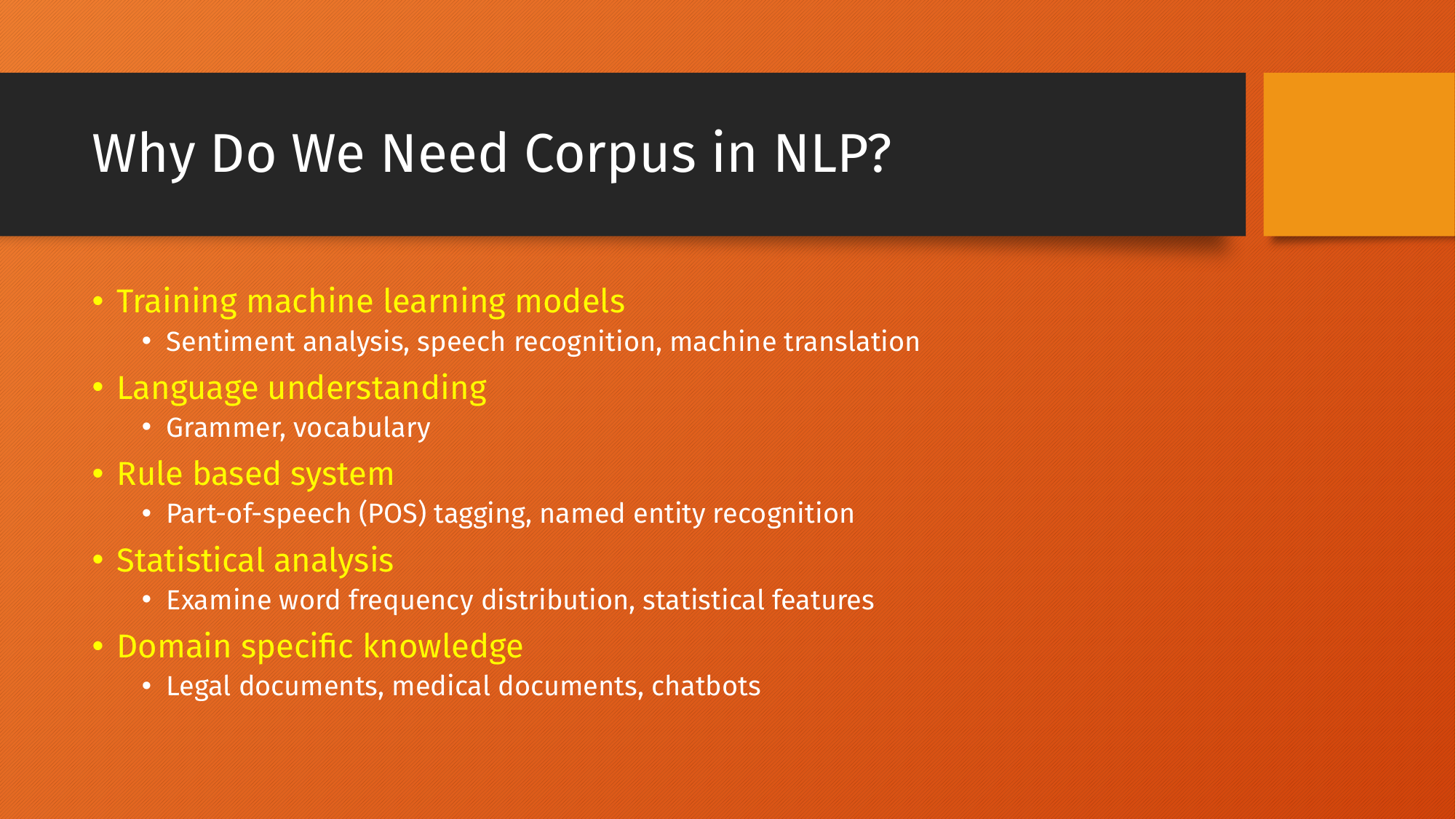

# Why Do We Need Corpus in NLP?
Training machine learning models
Sentiment analysis, speech recognition, machine translation
Language understanding
Grammer, vocabulary
Rule based system
Part-of-speech (POS) tagging, named entity recognition
Statistical analysis
Examine word frequency distribution, statistical features
Domain specific knowledge
Legal documents, medical documents, chatbots